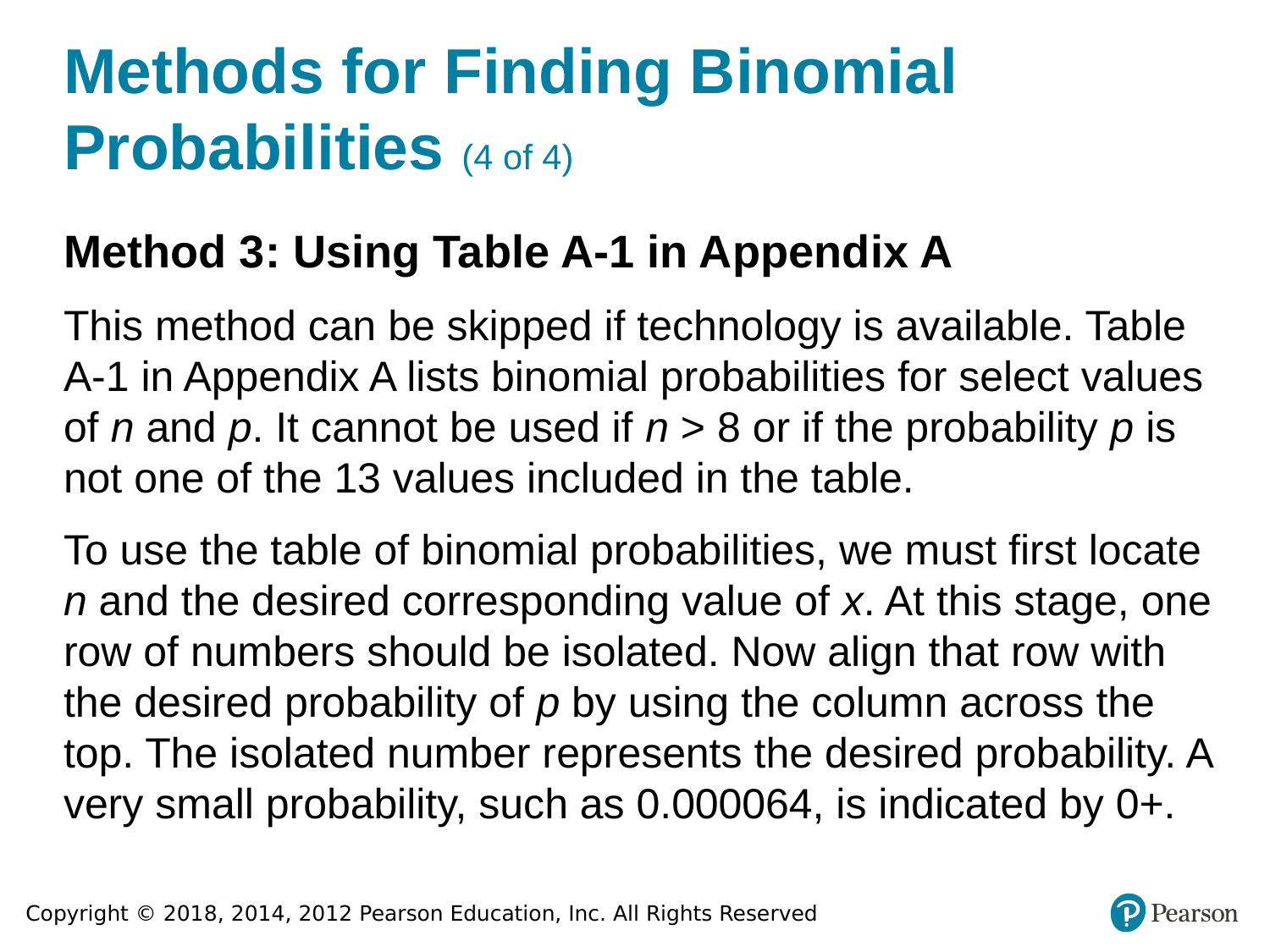

# Methods for Finding Binomial Probabilities (4 of 4)
Method 3: Using Table A-1 in Appendix A
This method can be skipped if technology is available. Table A-1 in Appendix A lists binomial probabilities for select values of n and p. It cannot be used if n > 8 or if the probability p is not one of the 13 values included in the table.
To use the table of binomial probabilities, we must first locate n and the desired corresponding value of x. At this stage, one row of numbers should be isolated. Now align that row with the desired probability of p by using the column across the top. The isolated number represents the desired probability. A very small probability, such as 0.000064, is indicated by 0+.